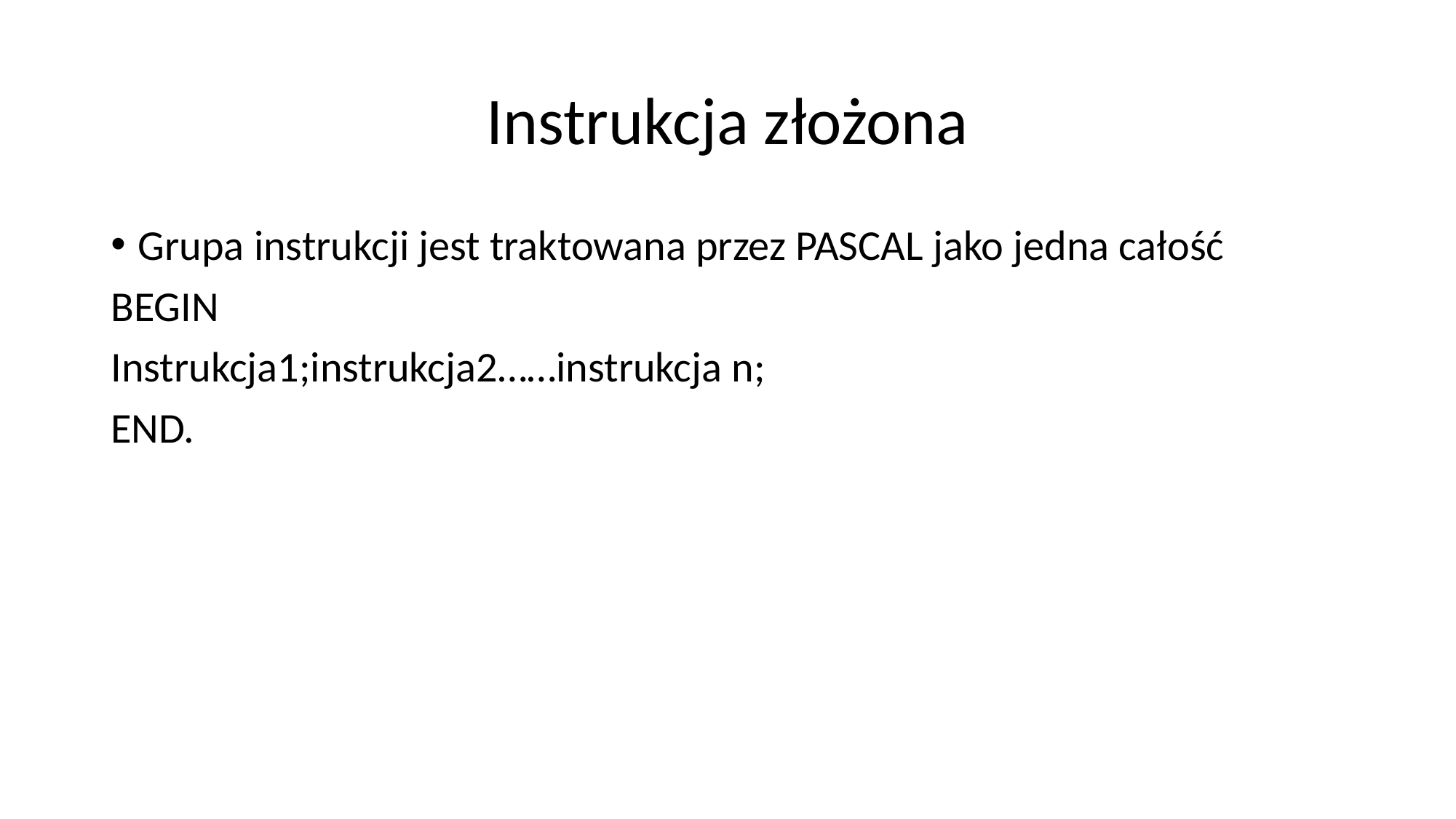

# Instrukcja złożona
Grupa instrukcji jest traktowana przez PASCAL jako jedna całość
BEGIN
Instrukcja1;instrukcja2……instrukcja n;
END.